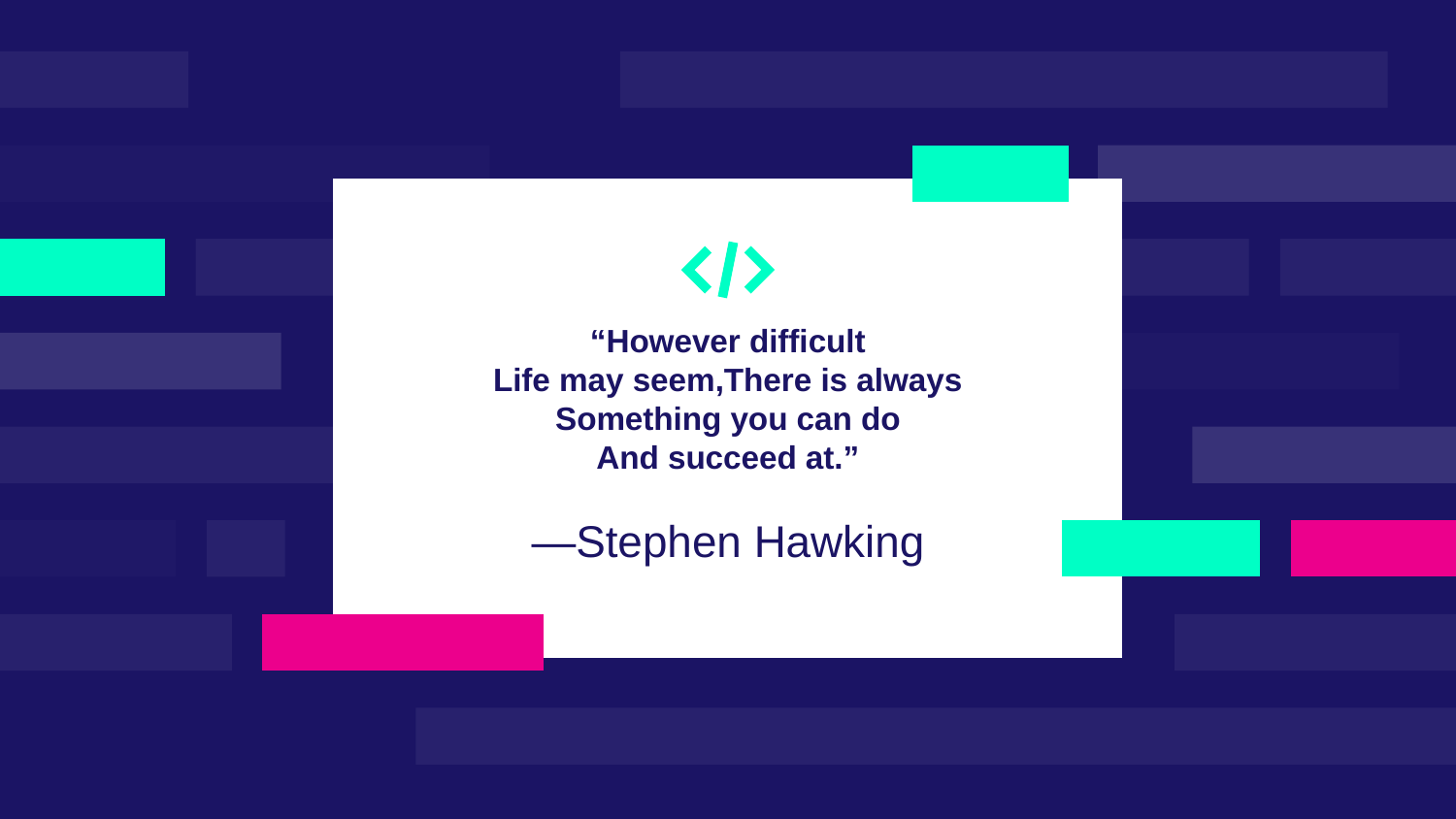

“However difficult
Life may seem,There is always
Something you can do
And succeed at.”

# —Stephen Hawking